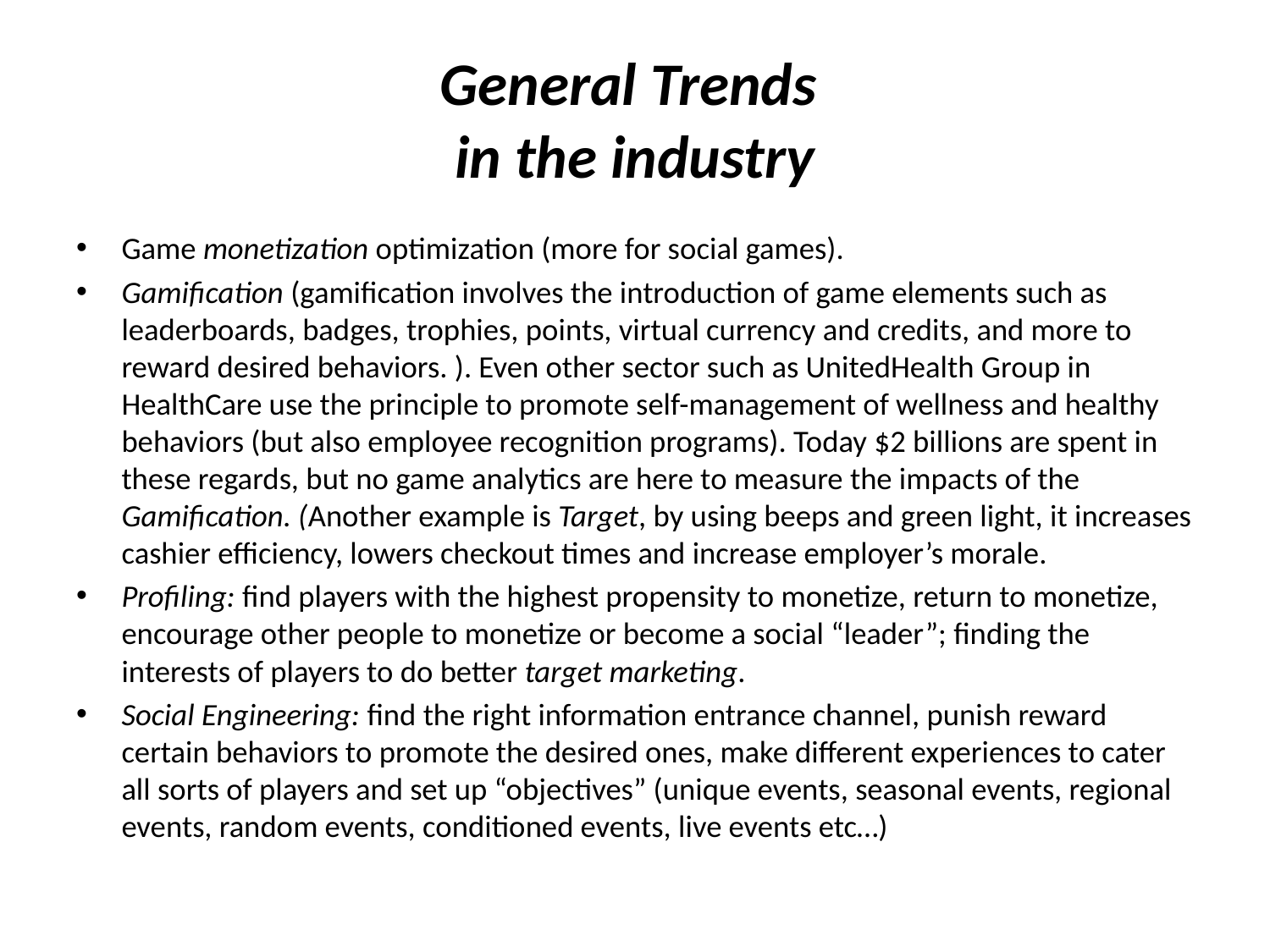

# General Trends in the industry
Game monetization optimization (more for social games).
Gamification (gamification involves the introduction of game elements such as leaderboards, badges, trophies, points, virtual currency and credits, and more to reward desired behaviors. ). Even other sector such as UnitedHealth Group in HealthCare use the principle to promote self-management of wellness and healthy behaviors (but also employee recognition programs). Today $2 billions are spent in these regards, but no game analytics are here to measure the impacts of the Gamification. (Another example is Target, by using beeps and green light, it increases cashier efficiency, lowers checkout times and increase employer’s morale.
Profiling: find players with the highest propensity to monetize, return to monetize, encourage other people to monetize or become a social “leader”; finding the interests of players to do better target marketing.
Social Engineering: find the right information entrance channel, punish reward certain behaviors to promote the desired ones, make different experiences to cater all sorts of players and set up “objectives” (unique events, seasonal events, regional events, random events, conditioned events, live events etc…)